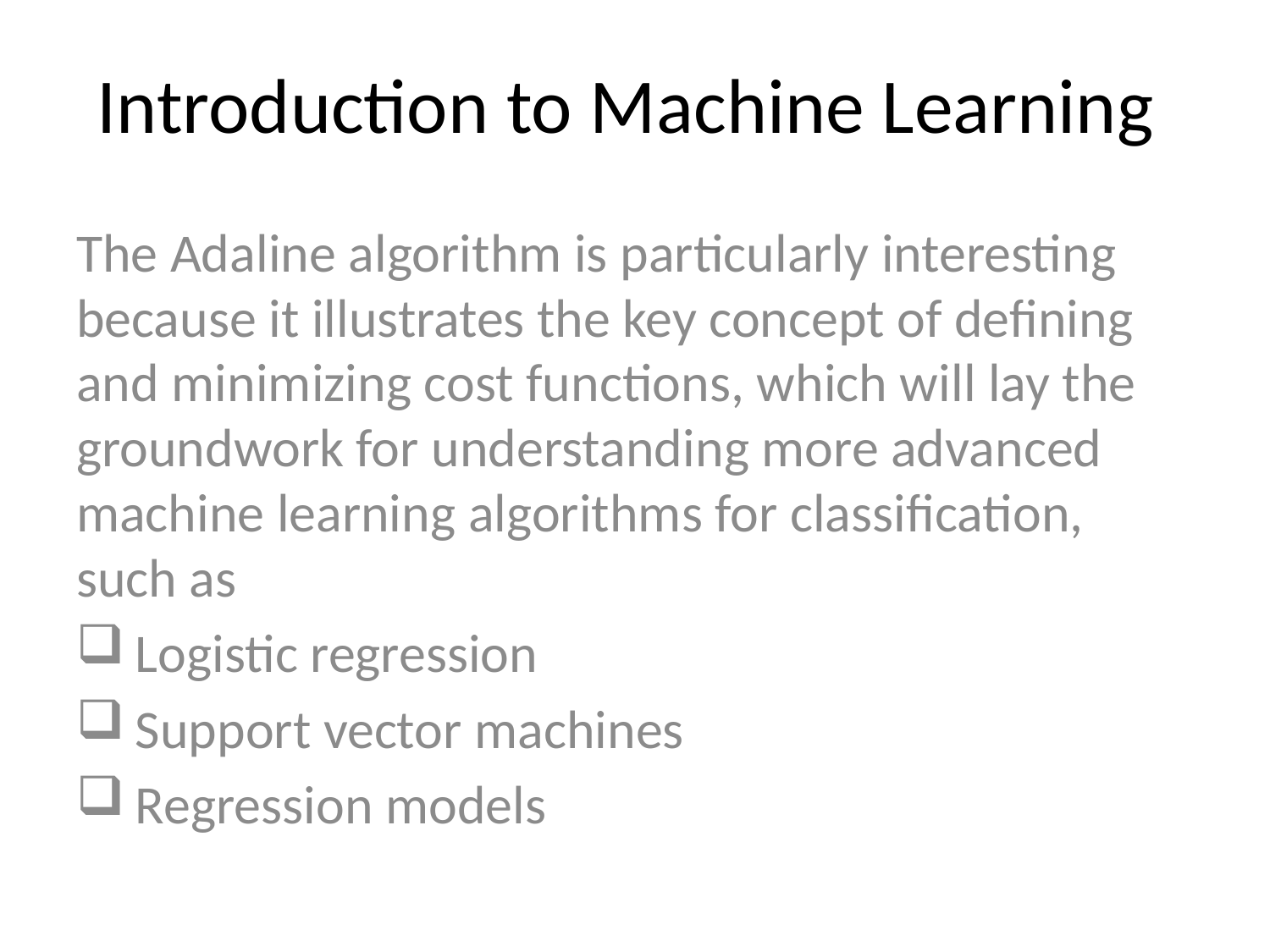

# Introduction to Machine Learning
The Adaline algorithm is particularly interesting because it illustrates the key concept of defining and minimizing cost functions, which will lay the groundwork for understanding more advanced machine learning algorithms for classification, such as
 Logistic regression
 Support vector machines
 Regression models